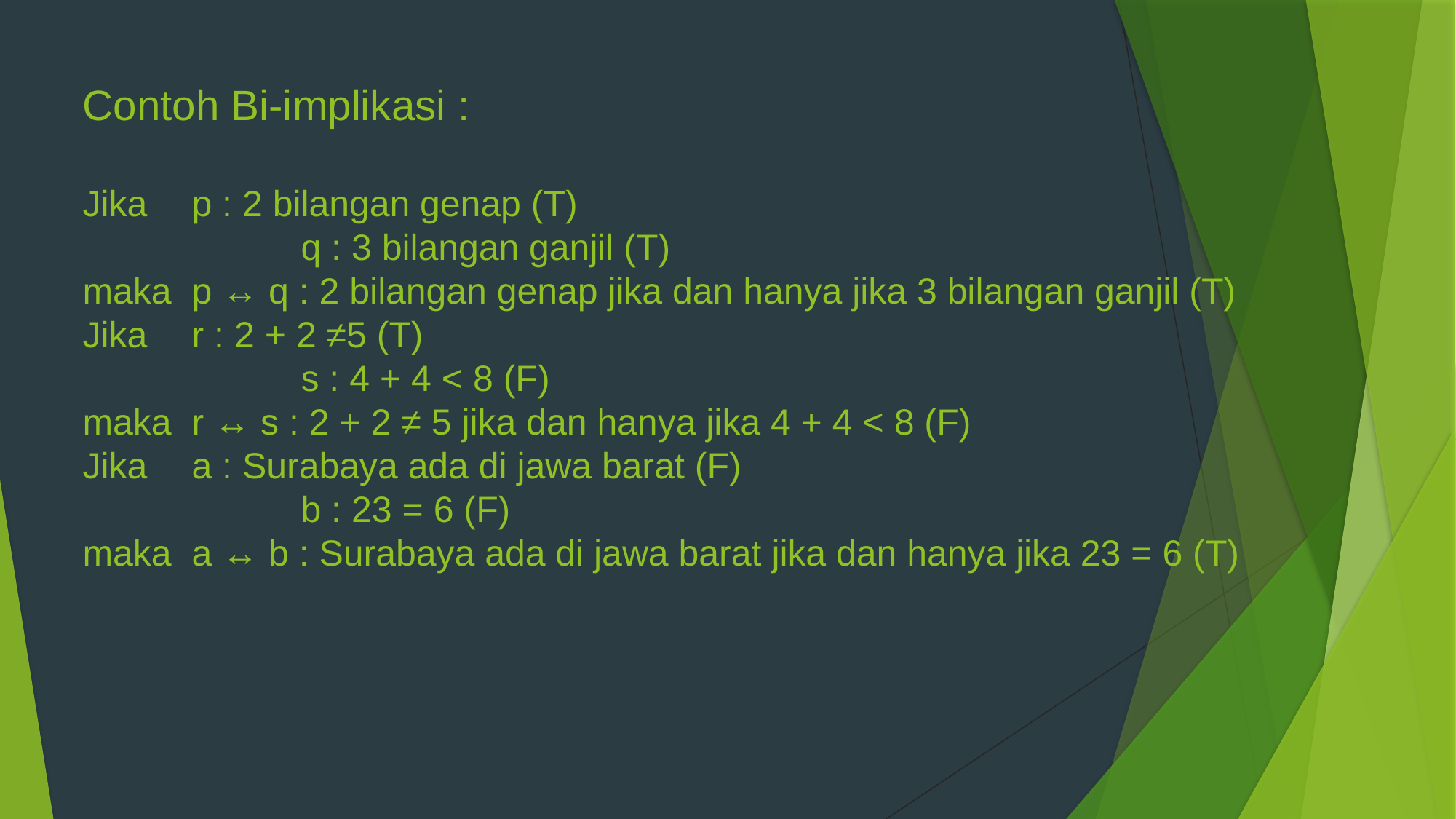

# Contoh Bi-implikasi : Jika 	p : 2 bilangan genap (T) q : 3 bilangan ganjil (T) maka	p ↔ q : 2 bilangan genap jika dan hanya jika 3 bilangan ganjil (T) Jika 	r : 2 + 2 ≠5 (T) s : 4 + 4 < 8 (F) maka 	r ↔ s : 2 + 2 ≠ 5 jika dan hanya jika 4 + 4 < 8 (F) Jika 	a : Surabaya ada di jawa barat (F) b : 23 = 6 (F) maka 	a ↔ b : Surabaya ada di jawa barat jika dan hanya jika 23 = 6 (T)